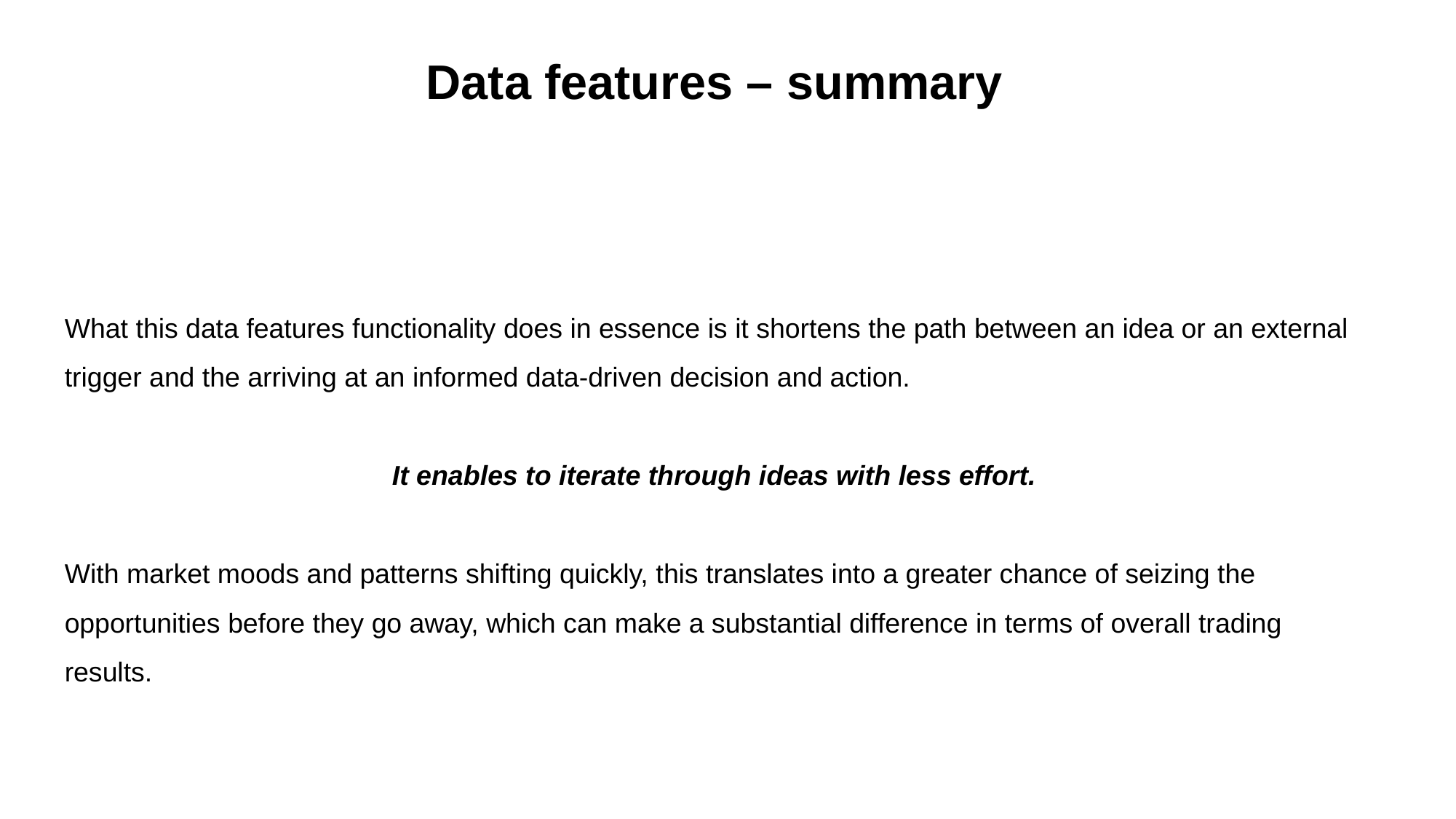

Data features – summary

What this data features functionality does in essence is it shortens the path between an idea or an external trigger and the arriving at an informed data-driven decision and action.
It enables to iterate through ideas with less effort.
With market moods and patterns shifting quickly, this translates into a greater chance of seizing the opportunities before they go away, which can make a substantial difference in terms of overall trading results.